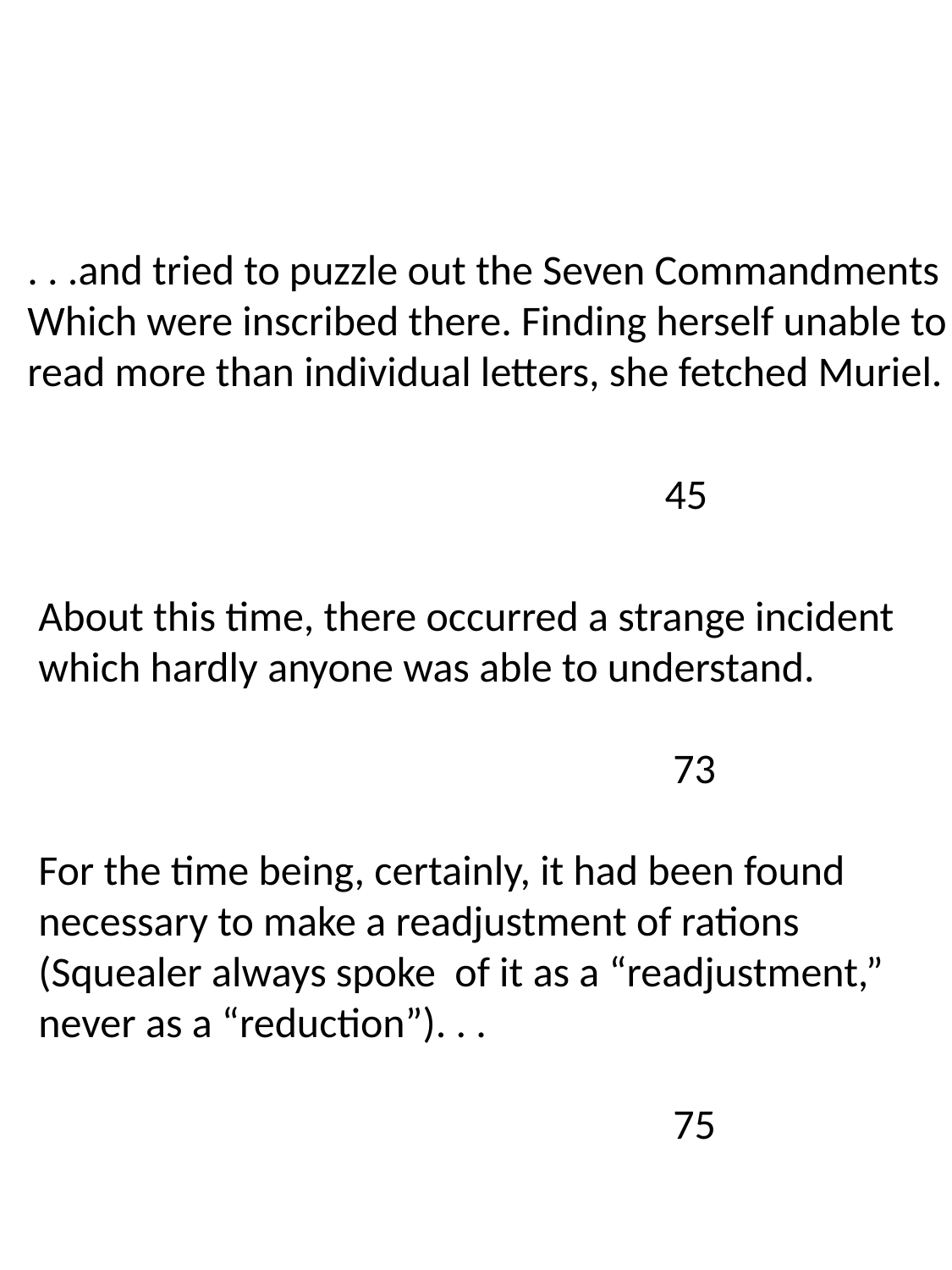

. . .and tried to puzzle out the Seven Commandments
Which were inscribed there. Finding herself unable to
read more than individual letters, she fetched Muriel.
		     45
About this time, there occurred a strange incident
which hardly anyone was able to understand.

					73

For the time being, certainly, it had been found necessary to make a readjustment of rations (Squealer always spoke  of it as a “readjustment,” never as a “reduction”). . .

					75